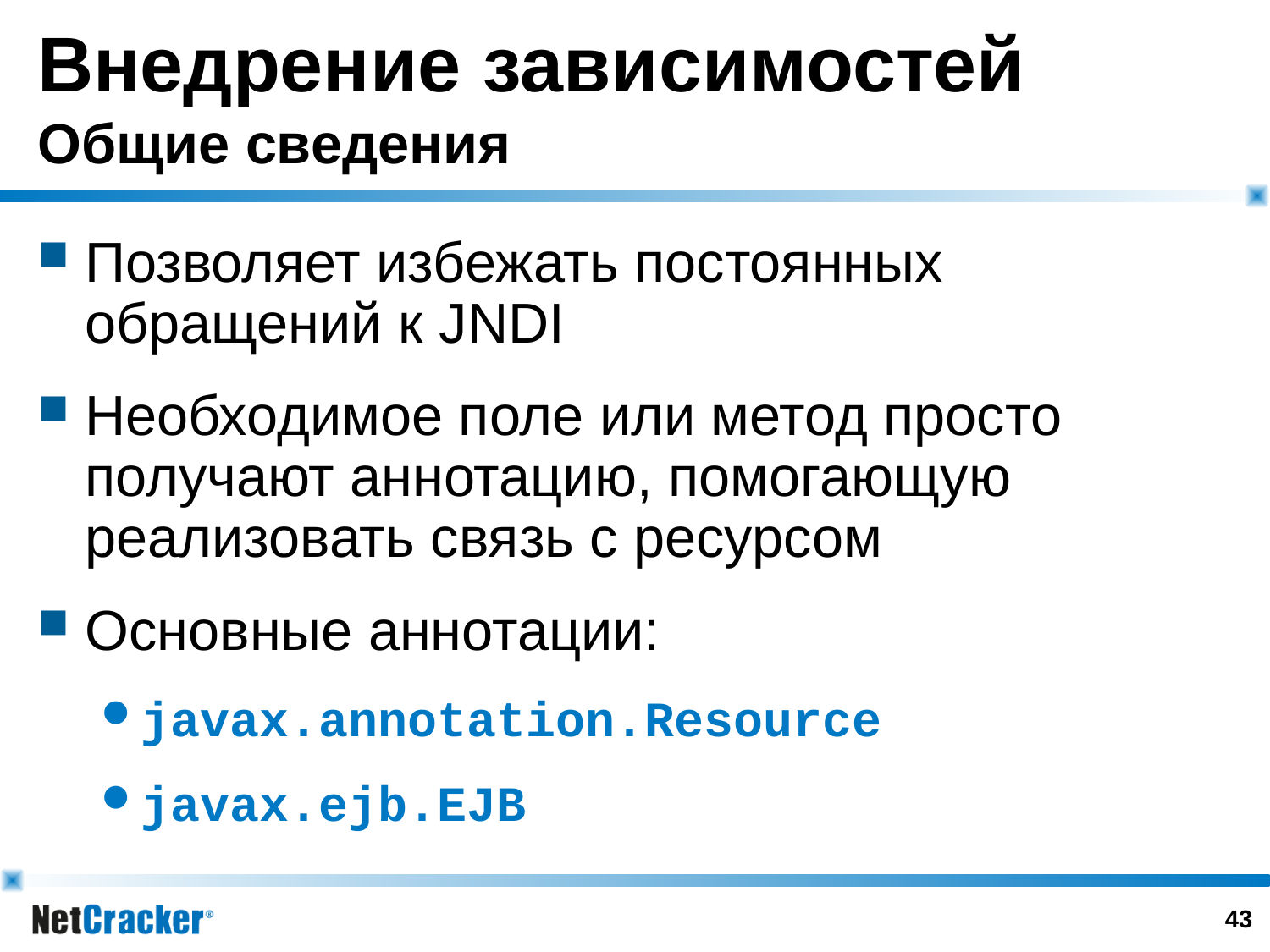

# Внедрение зависимостей Общие сведения
Позволяет избежать постоянных обращений к JNDI
Необходимое поле или метод просто получают аннотацию, помогающую реализовать связь с ресурсом
Основные аннотации:
javax.annotation.Resource
javax.ejb.EJB
43